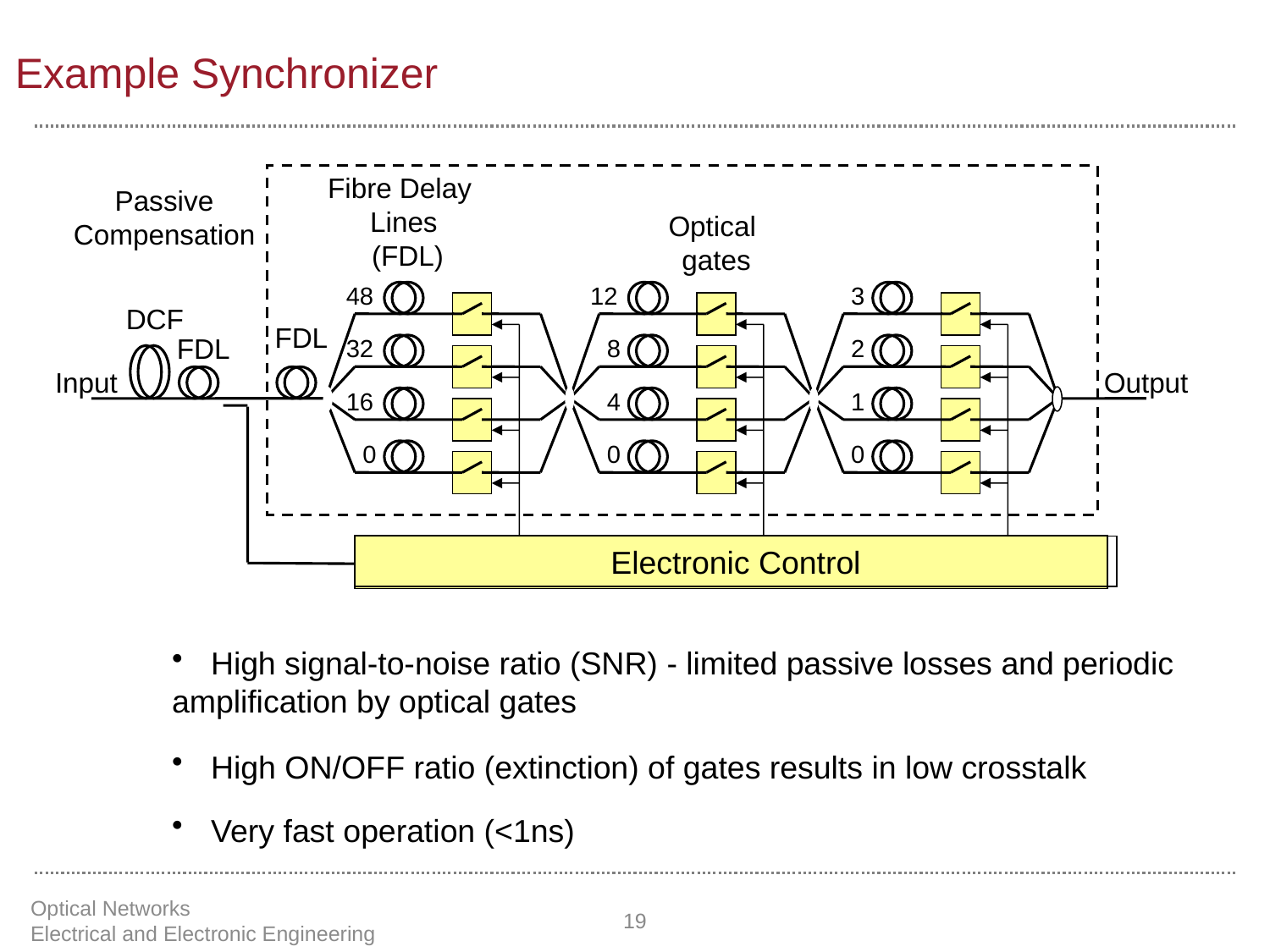

Example Synchronizer

Passive
Compensation
Fibre Delay
Lines
 (FDL)
Optical
gates
48
12
3

DCF
FDL
FDL
32
8
2

Input
Output

16
4
1

0
0
0
Electronic Control

 High signal-to-noise ratio (SNR) - limited passive losses and periodic
amplification by optical gates
 High ON/OFF ratio (extinction) of gates results in low crosstalk
 Very fast operation (<1ns)
Optical Networks                                                 Electrical and Electronic Engineering
19